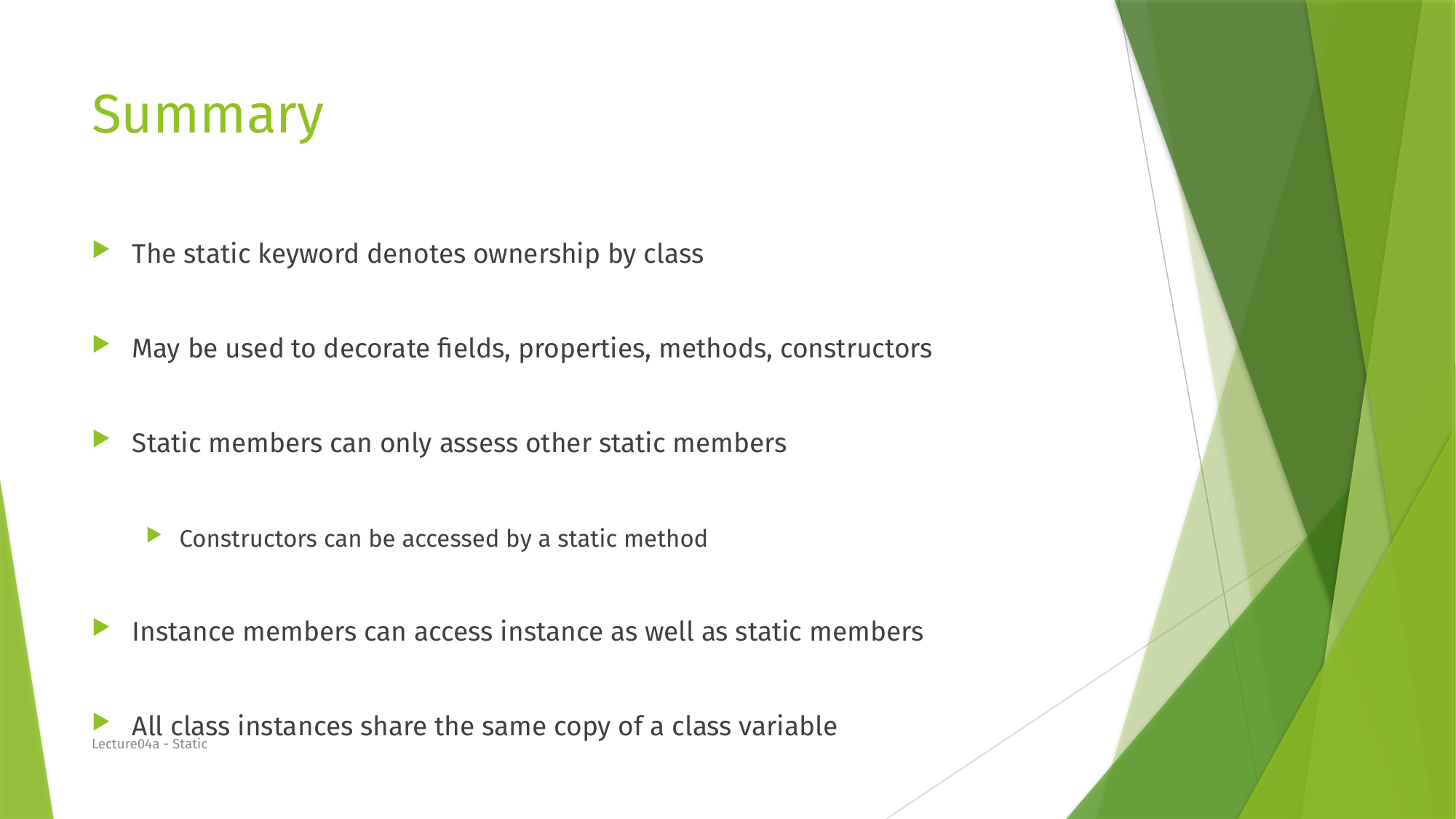

# Summary
The static keyword denotes ownership by class

May be used to decorate fields, properties, methods, constructors

Static members can only assess other static members

Constructors can be accessed by a static method

Instance members can access instance as well as static members

All class instances share the same copy of a class variable

Lecture04a - Static